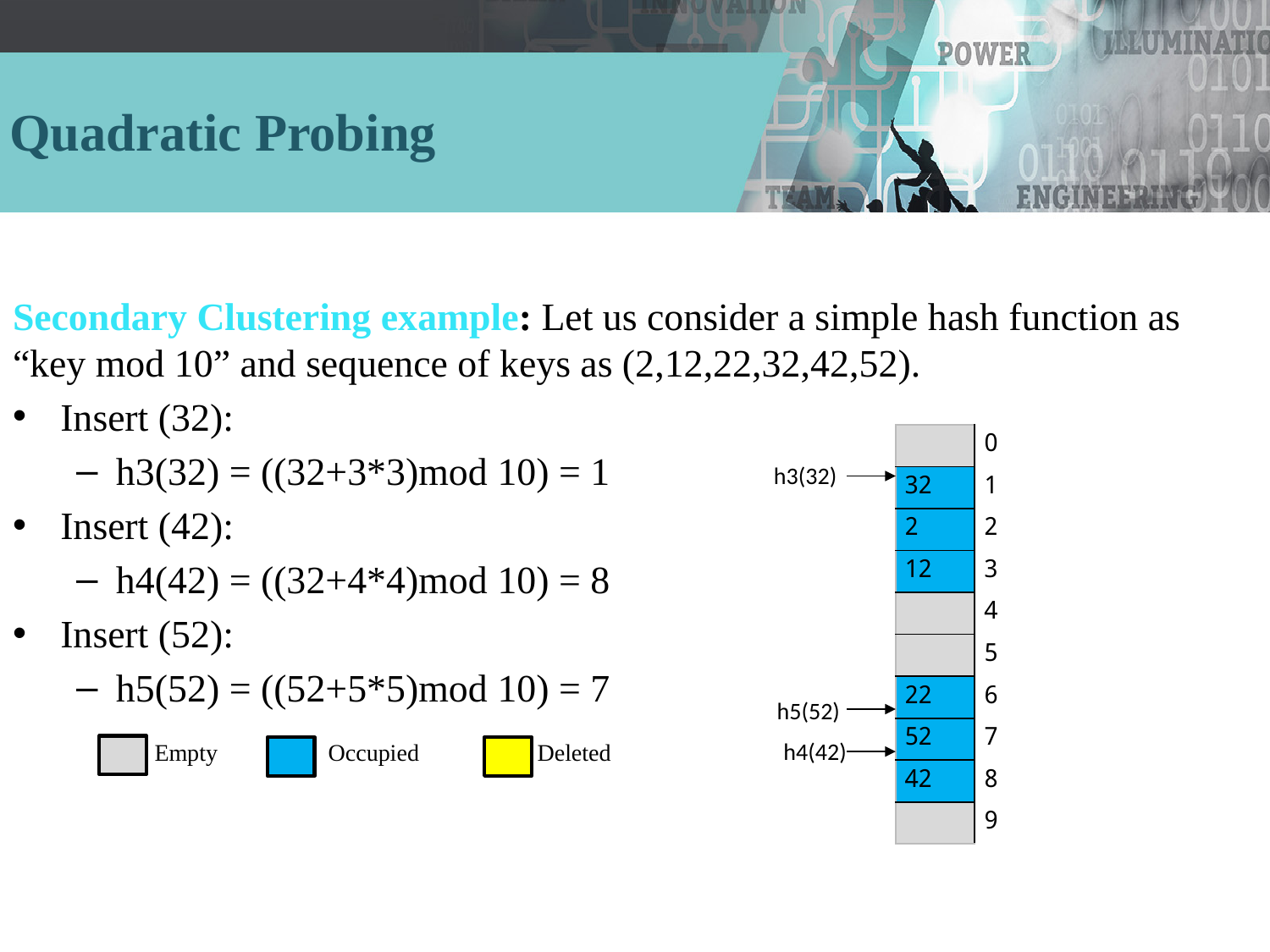

# Quadratic Probing
Secondary Clustering example: Let us consider a simple hash function as “key mod 10” and sequence of keys as (2,12,22,32,42,52).
Insert (32):
h3(32) = ((32+3*3)mod 10) = 1
Insert (42):
h4(42) = ((32+4*4)mod 10) = 8
Insert (52):
h5(52) = ((52+5*5)mod 10) = 7

|  | 0 |
| --- | --- |
| 32 | 1 |
| 2 | 2 |
| 12 | 3 |
|  | 4 |
|  | 5 |
| 22 | 6 |
| 52 | 7 |
| 42 | 8 |
|  | 9 |
h3(32)
h5(52)
h4(42)
Empty
Deleted
Occupied